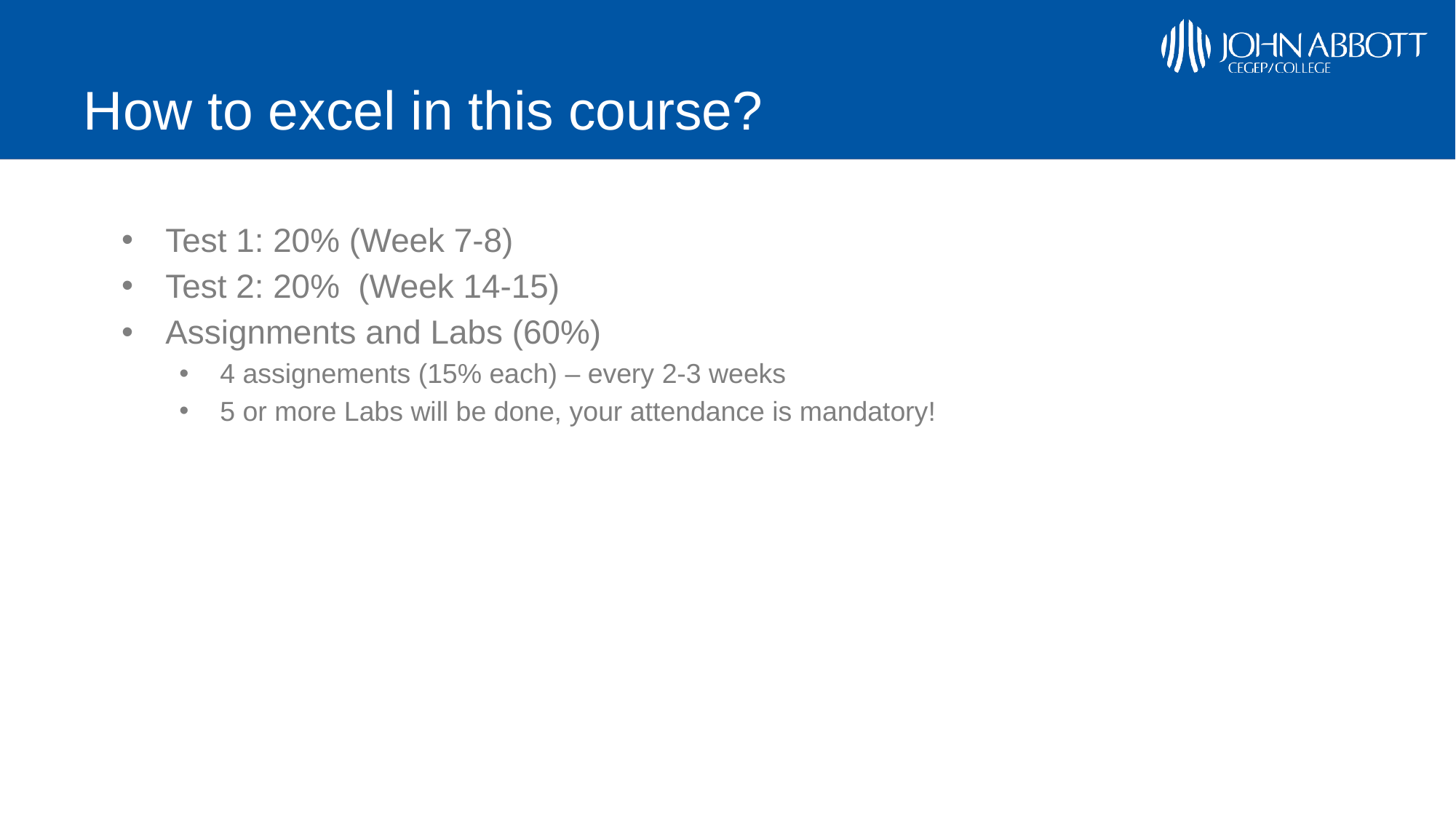

# How to excel in this course?
Test 1: 20% (Week 7-8)
Test 2: 20%  (Week 14-15)
Assignments and Labs (60%)
4 assignements (15% each) – every 2-3 weeks
5 or more Labs will be done, your attendance is mandatory!